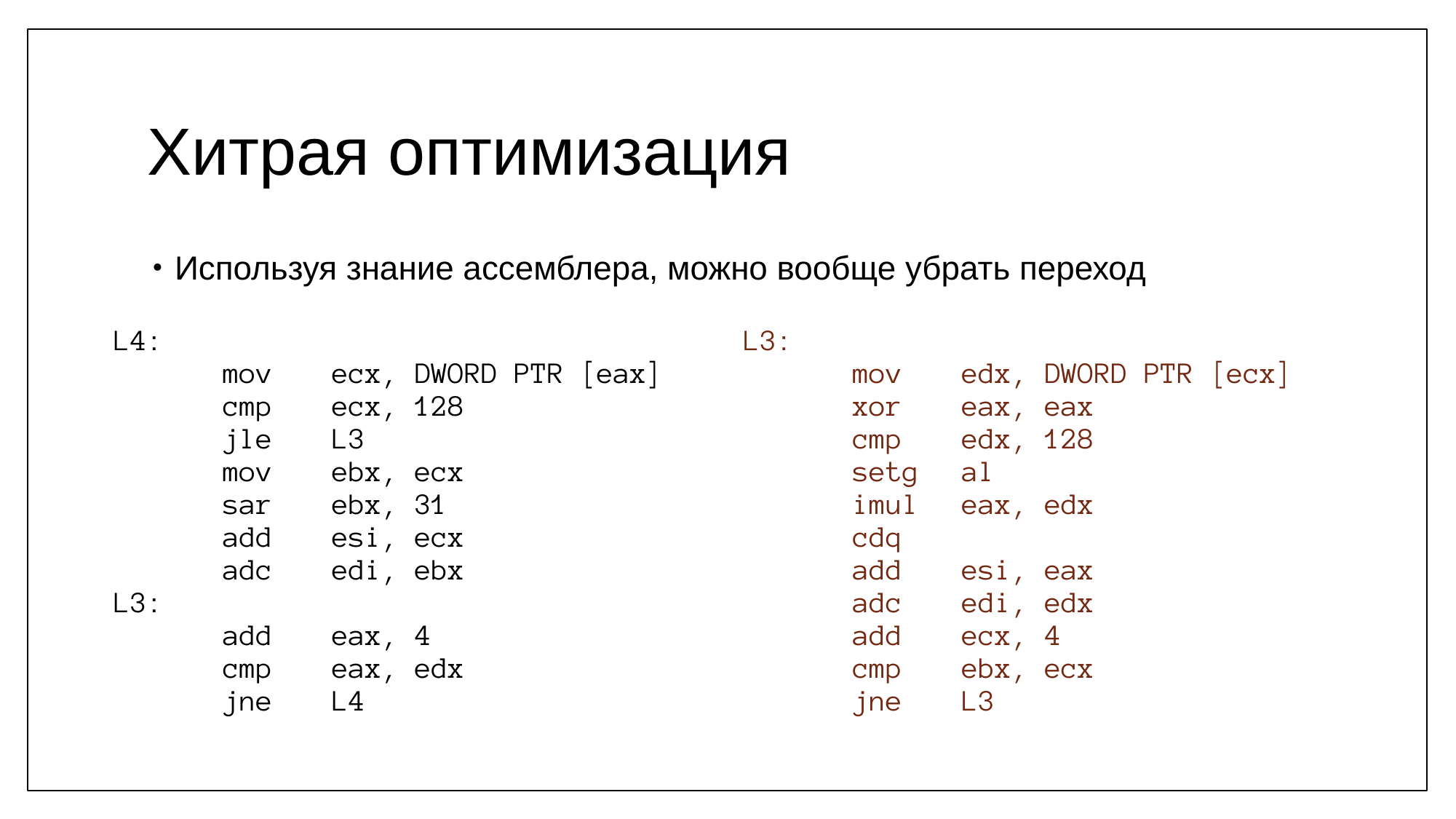

# Хитрая оптимизация
Используя знание ассемблера, можно вообще убрать переход
L4:
	mov	ecx, DWORD PTR [eax]
	cmp	ecx, 128
	jle	L3
	mov	ebx, ecx
	sar	ebx, 31
	add	esi, ecx
	adc	edi, ebx
L3:
	add	eax, 4
	cmp	eax, edx
	jne	L4
L3:
	mov	edx, DWORD PTR [ecx]
	xor	eax, eax
	cmp	edx, 128
	setg	al
	imul	eax, edx
	cdq
	add	esi, eax
	adc	edi, edx
	add	ecx, 4
	cmp	ebx, ecx
	jne	L3